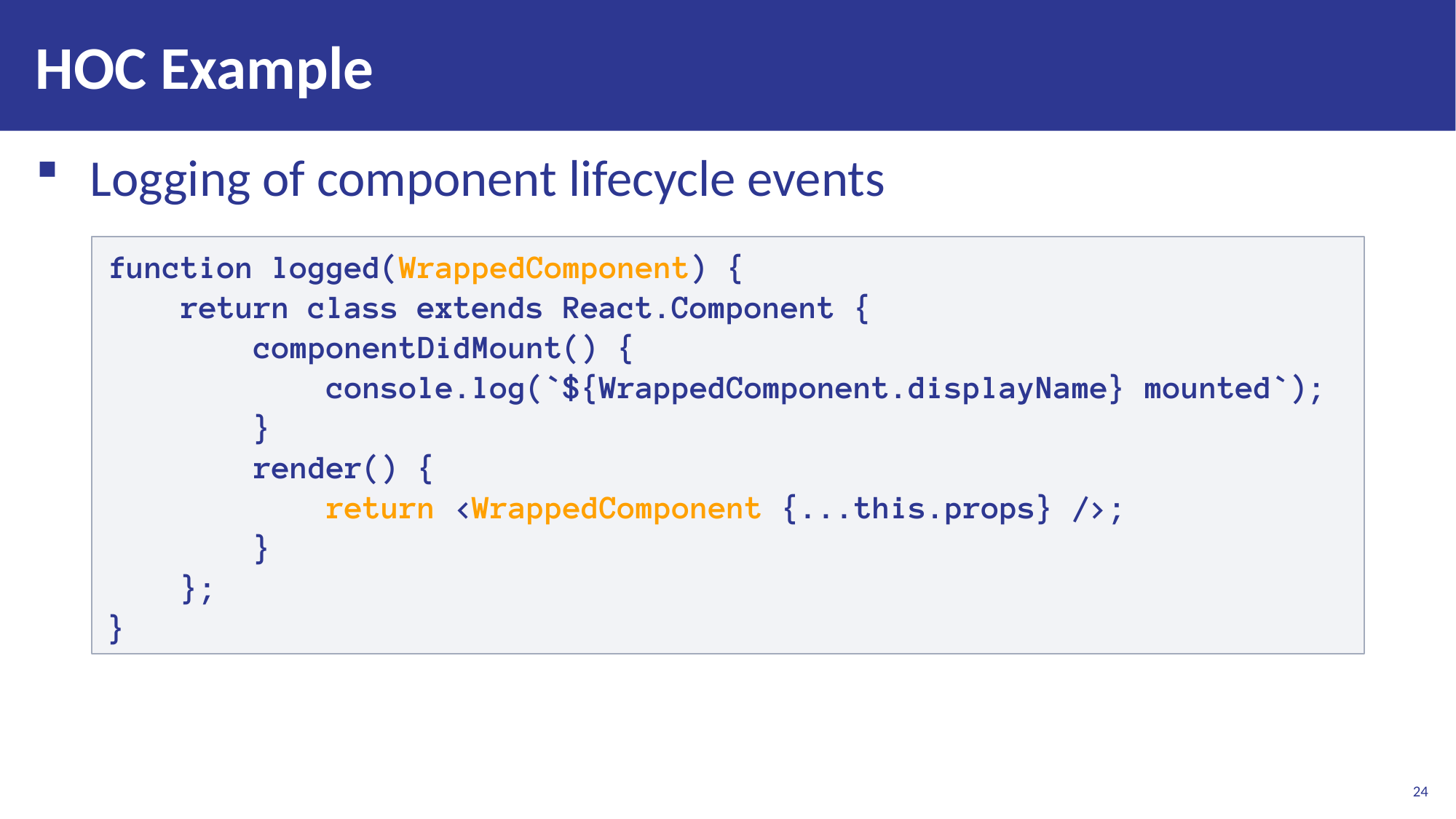

# HOC Example
Logging of component lifecycle events
function logged(WrappedComponent) {
    return class extends React.Component {
        componentDidMount() {
            console.log(`${WrappedComponent.displayName} mounted`);
        }
        render() {
            return <WrappedComponent {...this.props} />;
        }
    };
}
24